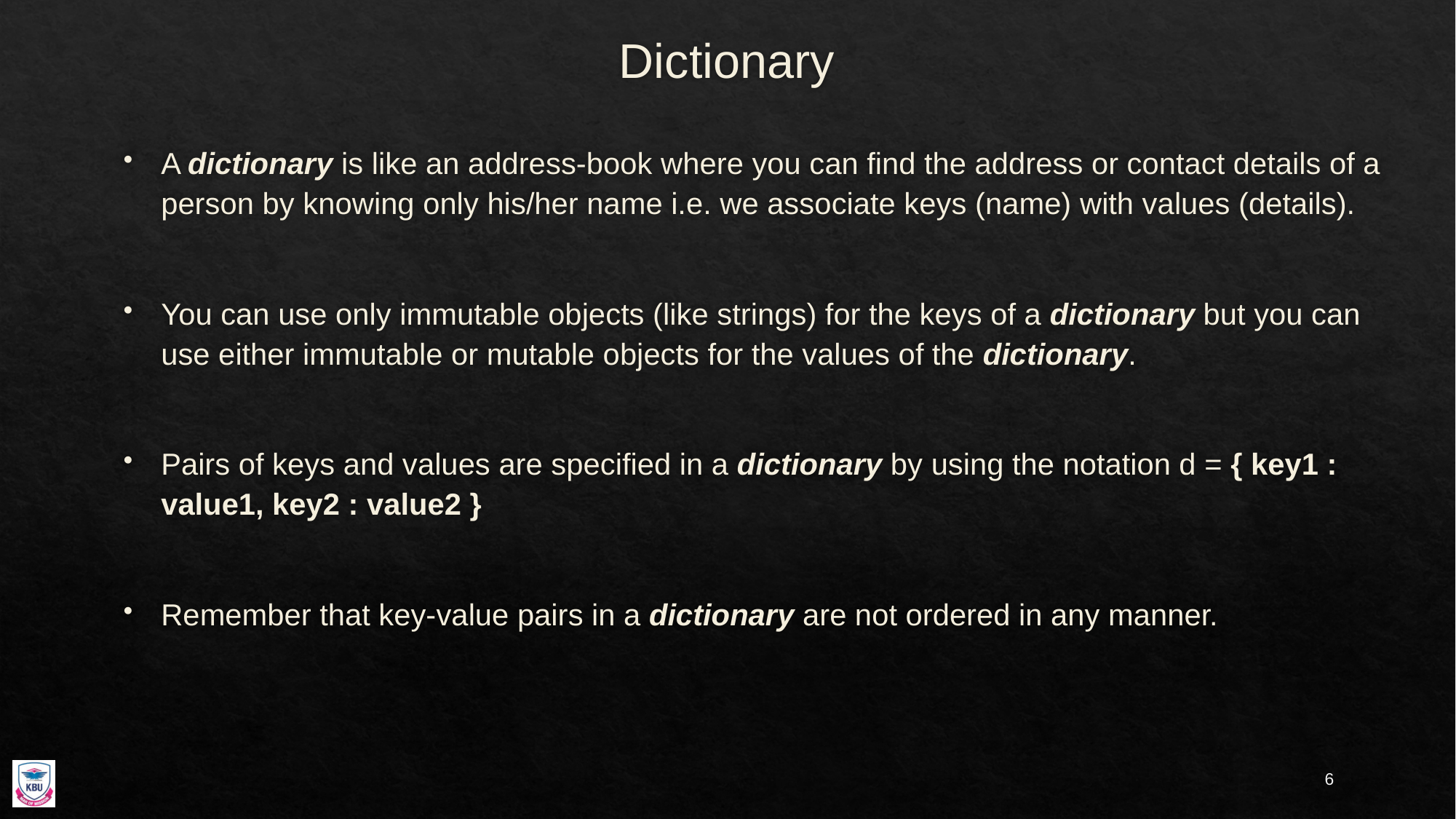

# Dictionary
A dictionary is like an address-book where you can find the address or contact details of a person by knowing only his/her name i.e. we associate keys (name) with values (details).

You can use only immutable objects (like strings) for the keys of a dictionary but you can use either immutable or mutable objects for the values of the dictionary.

Pairs of keys and values are specified in a dictionary by using the notation d = { key1 : value1, key2 : value2 }

Remember that key-value pairs in a dictionary are not ordered in any manner.
6